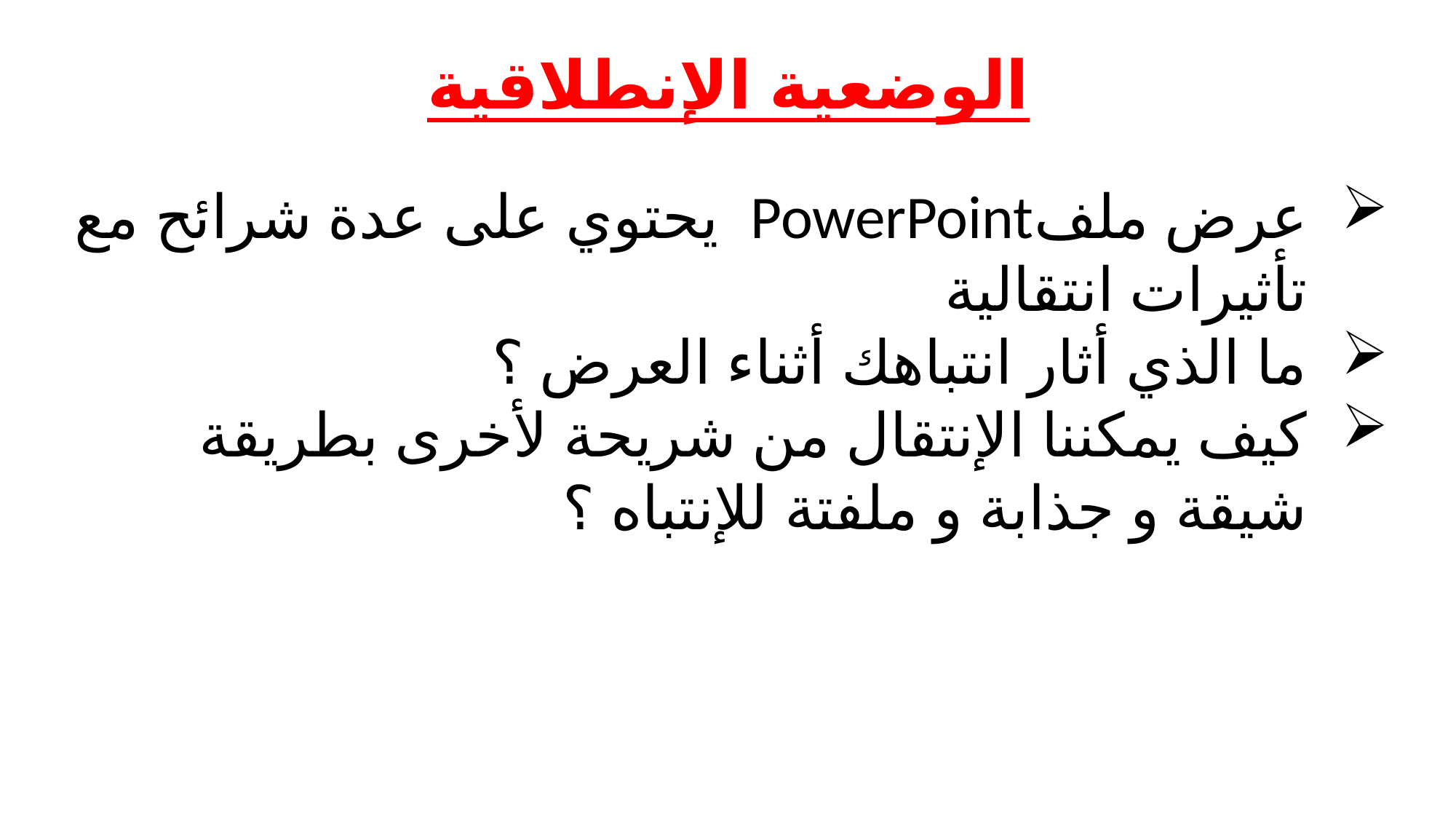

الوضعية الإنطلاقية
عرض ملفPowerPoint  يحتوي على عدة شرائح مع تأثيرات انتقالية
ما الذي أثار انتباهك أثناء العرض ؟
كيف يمكننا الإنتقال من شريحة لأخرى بطريقة شيقة و جذابة و ملفتة للإنتباه ؟